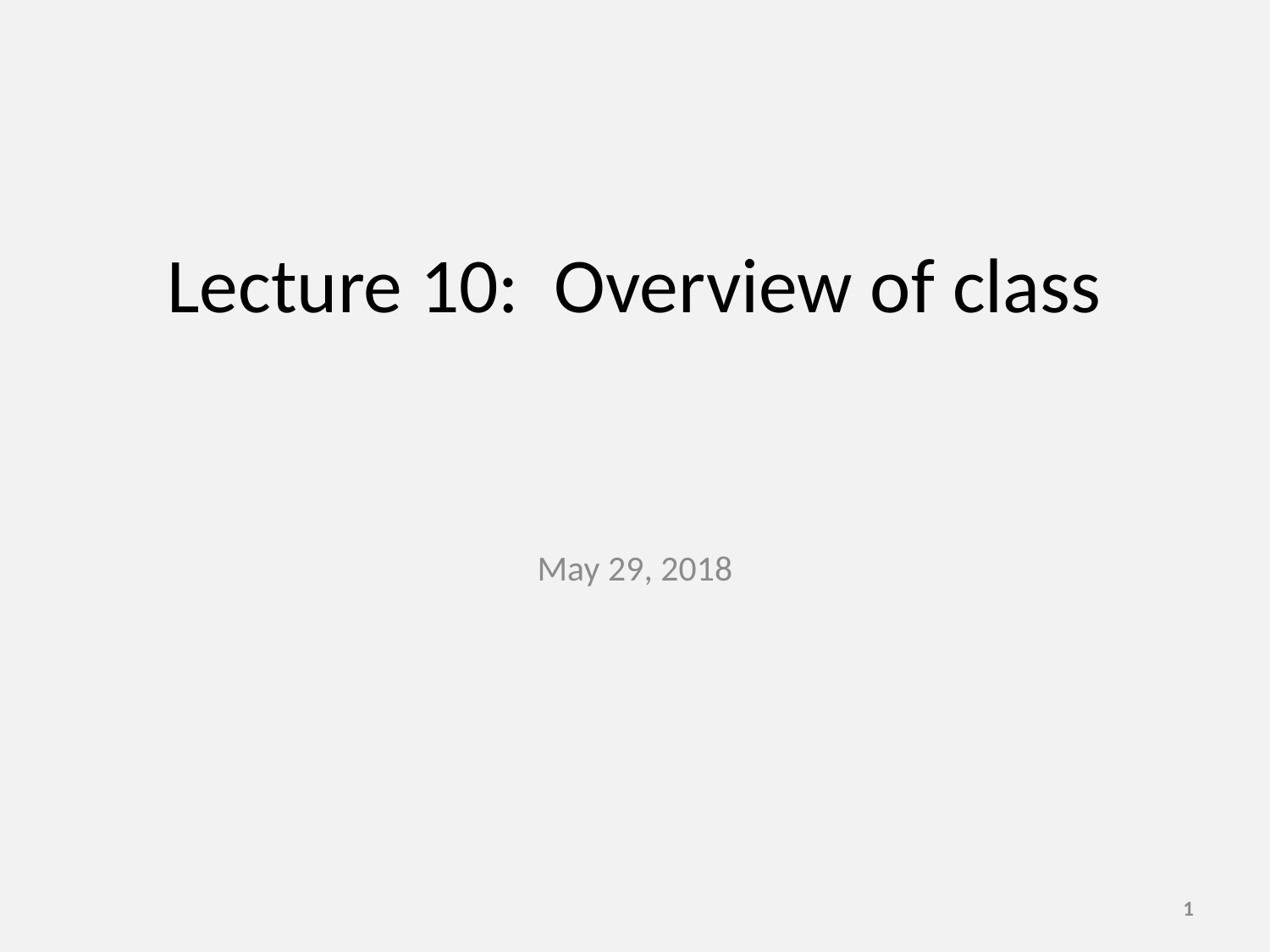

# Lecture 10:  Overview of class
May 29, 2018
1